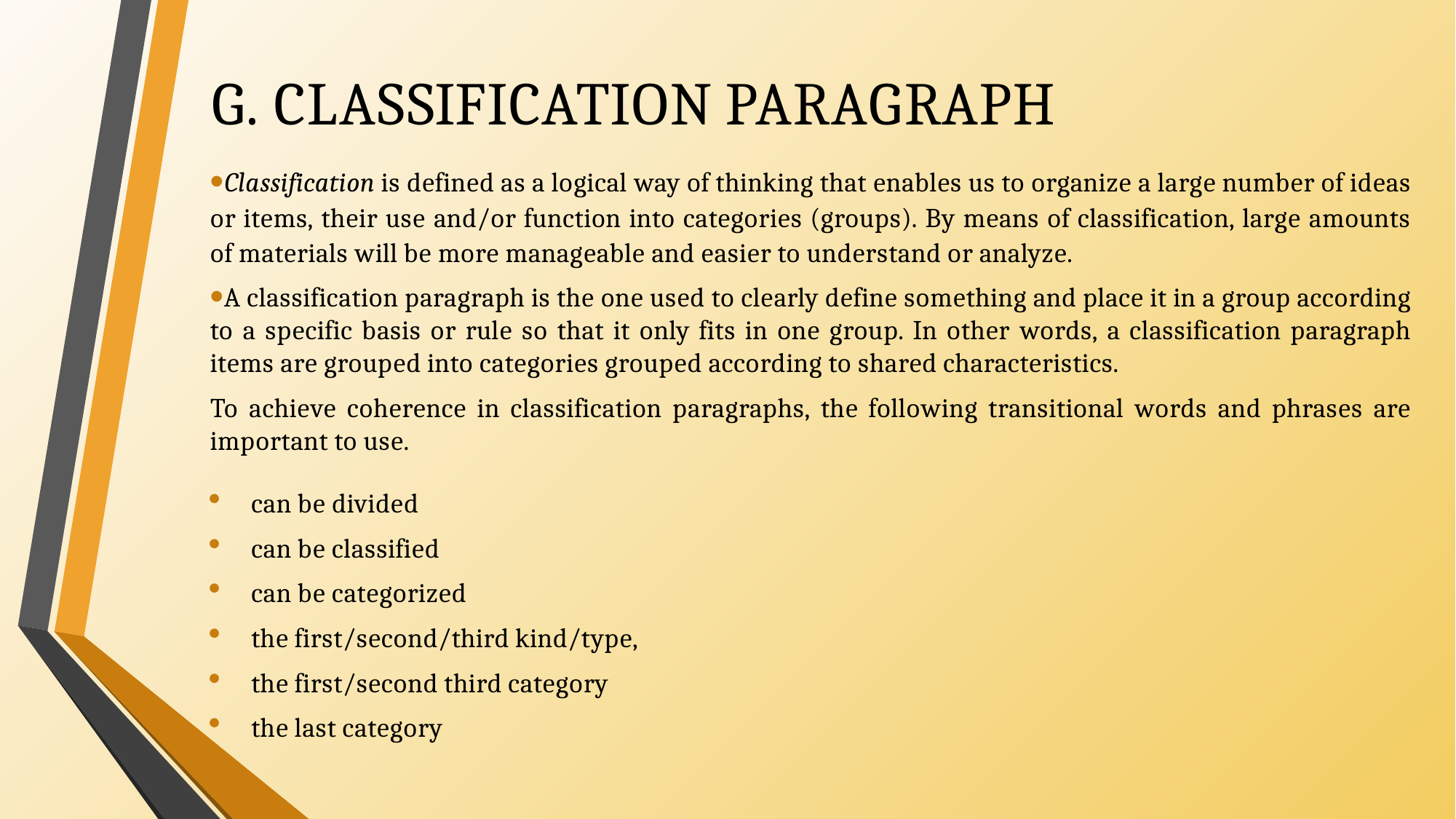

# G. CLASSIFICATION PARAGRAPH
Classification is defined as a logical way of thinking that enables us to organize a large number of ideas or items, their use and/or function into categories (groups). By means of classification, large amounts of materials will be more manageable and easier to understand or analyze.
A classification paragraph is the one used to clearly define something and place it in a group according to a specific basis or rule so that it only fits in one group. In other words, a classification paragraph items are grouped into categories grouped according to shared characteristics.
To achieve coherence in classification paragraphs, the following transitional words and phrases are important to use.
can be divided
can be classified
can be categorized
the first/second/third kind/type,
the first/second third category
the last category